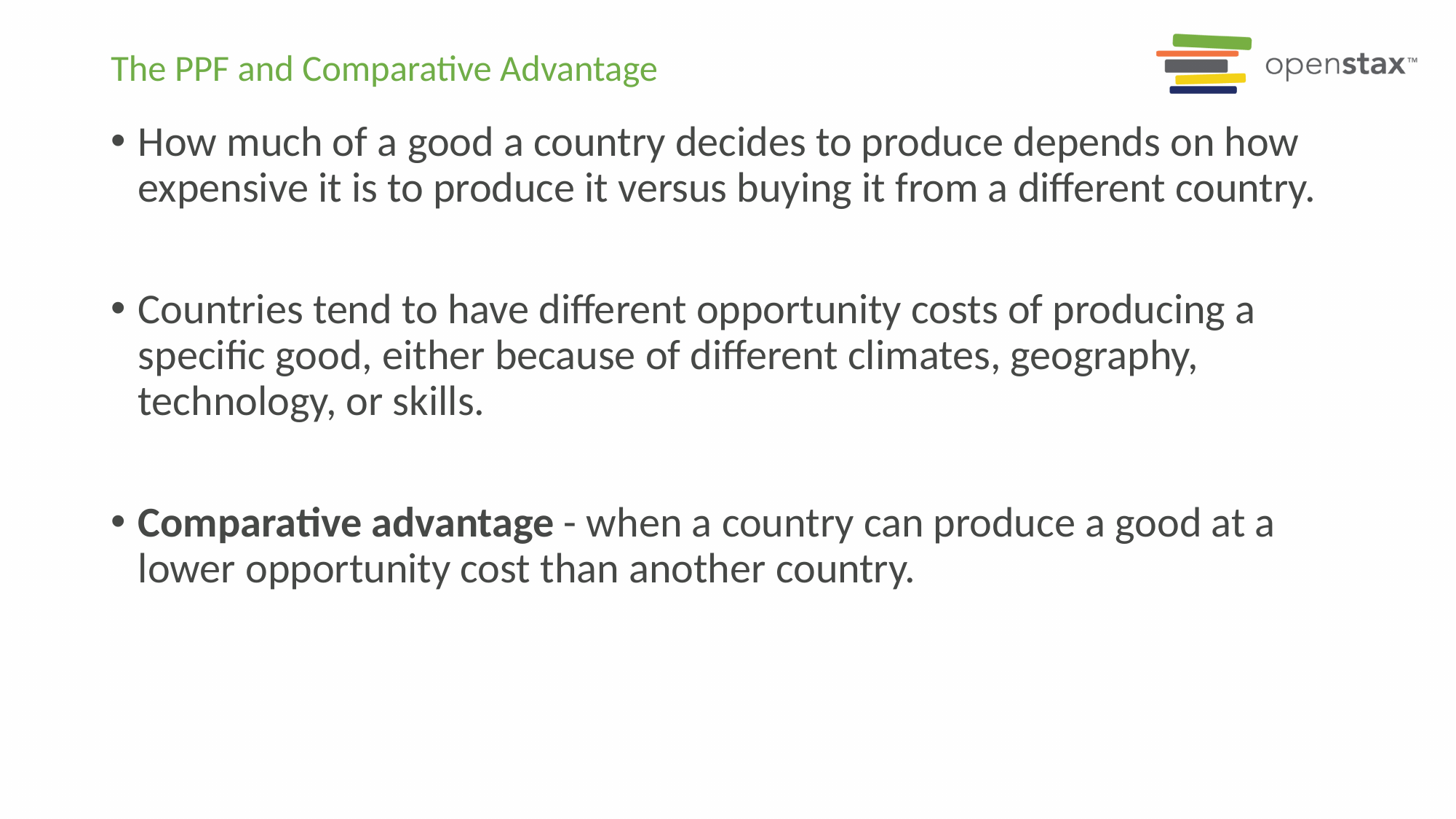

# The PPF and Comparative Advantage
How much of a good a country decides to produce depends on how expensive it is to produce it versus buying it from a different country.

Countries tend to have different opportunity costs of producing a specific good, either because of different climates, geography, technology, or skills.

Comparative advantage - when a country can produce a good at a lower opportunity cost than another country.